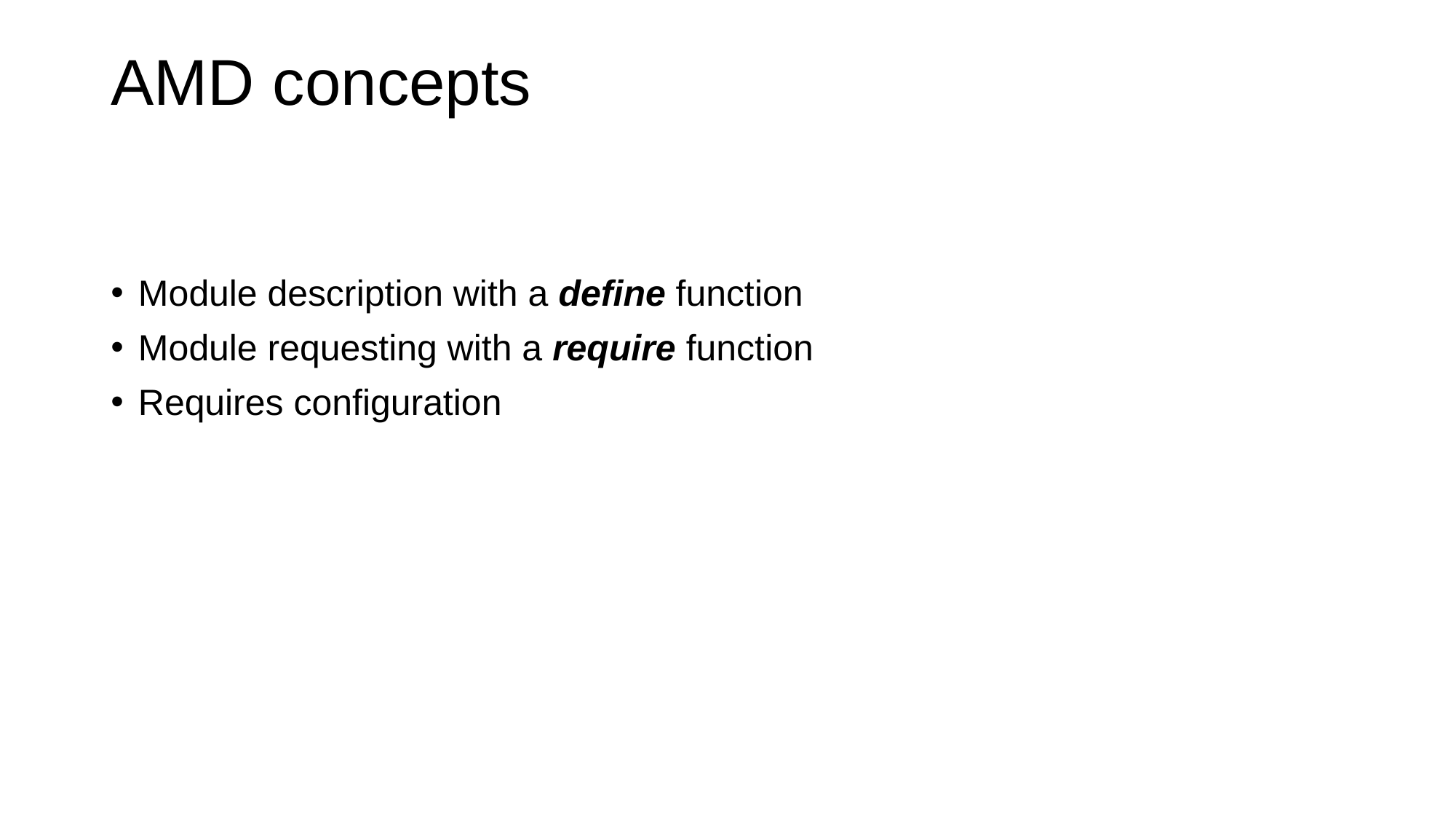

# AMD concepts
Module description with a define function
Module requesting with a require function
Requires configuration